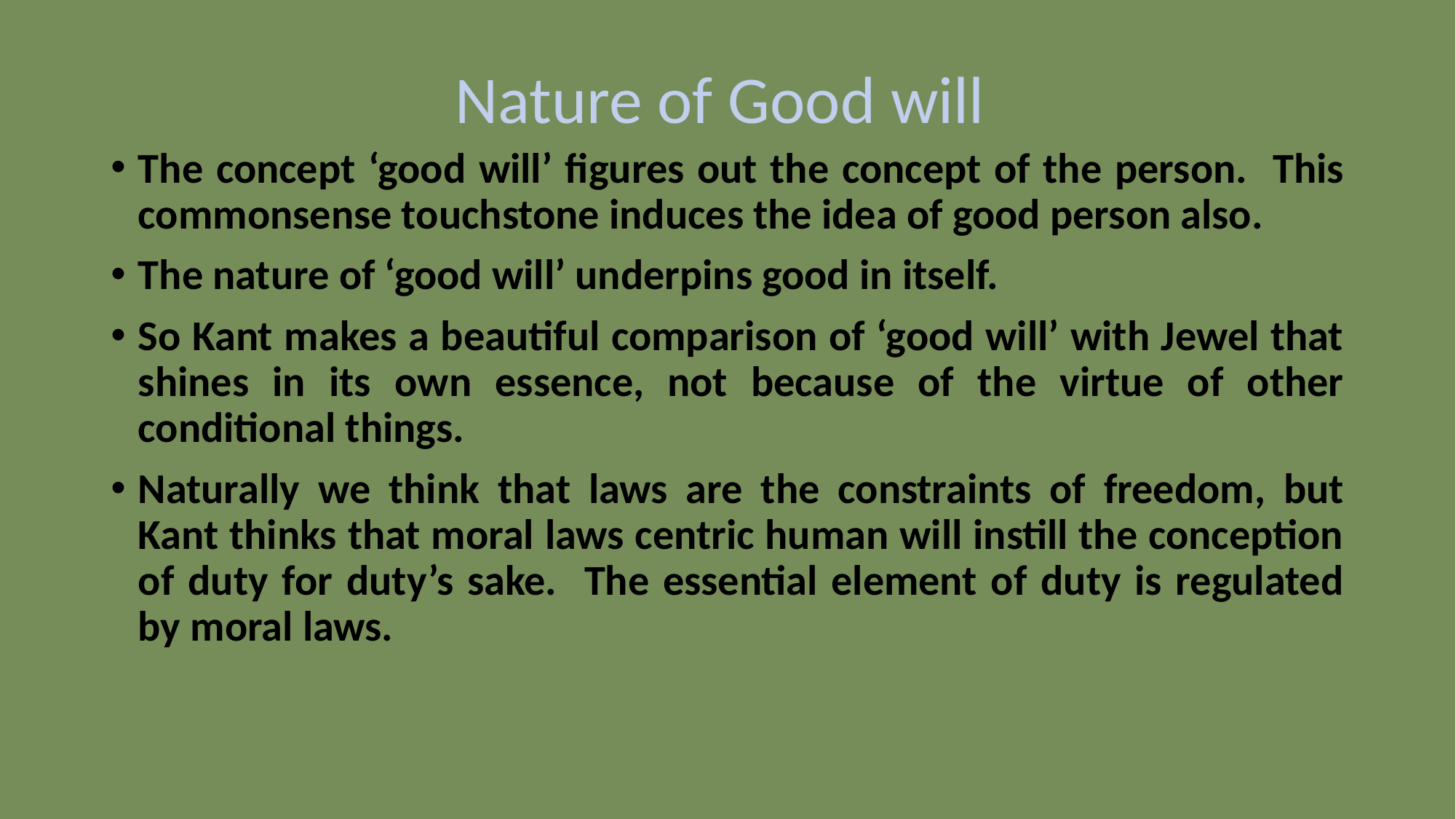

# Nature of Good will
The concept ‘good will’ figures out the concept of the person.  This commonsense touchstone induces the idea of good person also.
The nature of ‘good will’ underpins good in itself.
So Kant makes a beautiful comparison of ‘good will’ with Jewel that shines in its own essence, not because of the virtue of other conditional things.
Naturally we think that laws are the constraints of freedom, but Kant thinks that moral laws centric human will instill the conception of duty for duty’s sake.  The essential element of duty is regulated by moral laws.